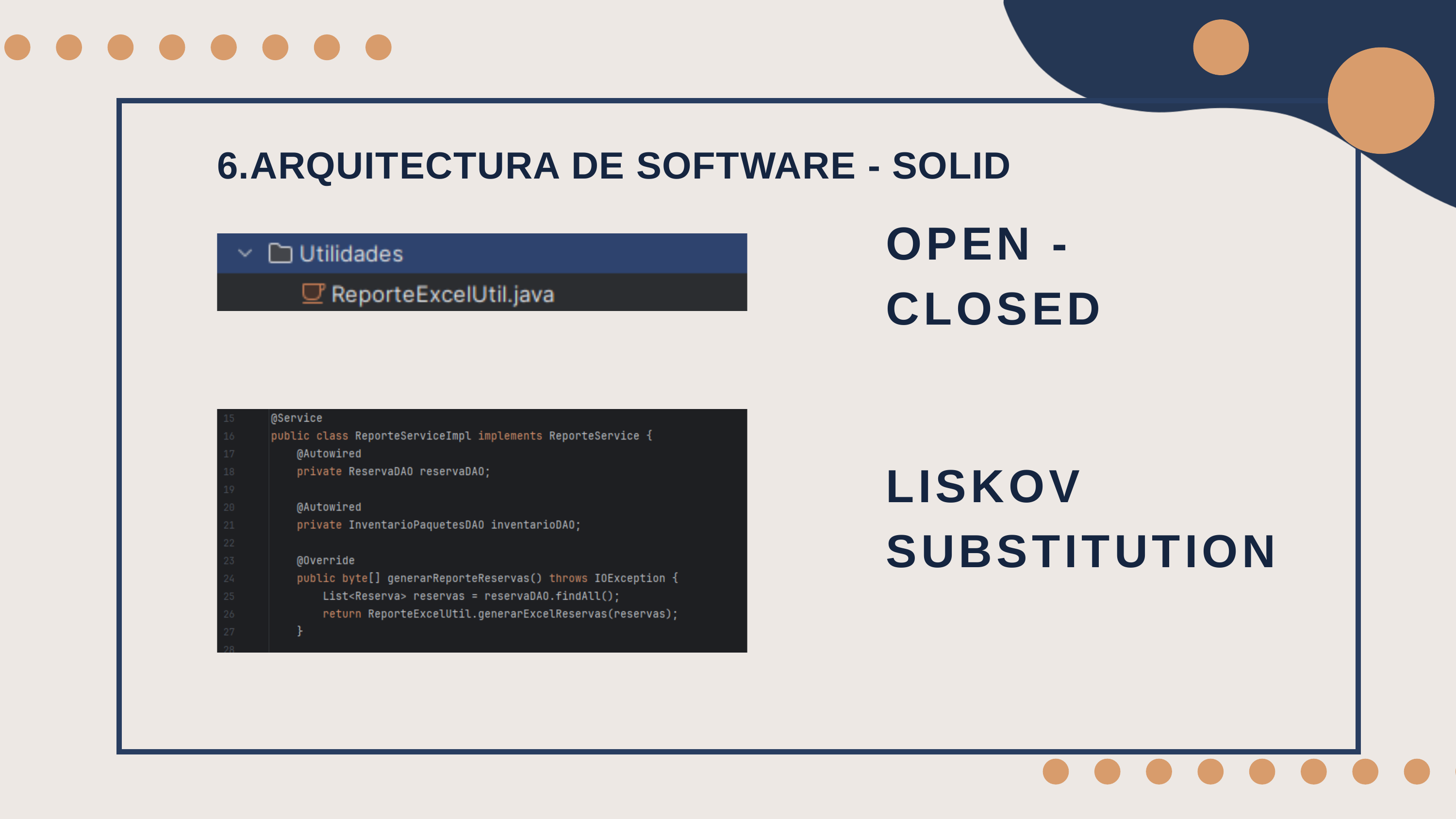

6.ARQUITECTURA DE SOFTWARE - SOLID
OPEN - CLOSED

LISKOV SUBSTITUTION